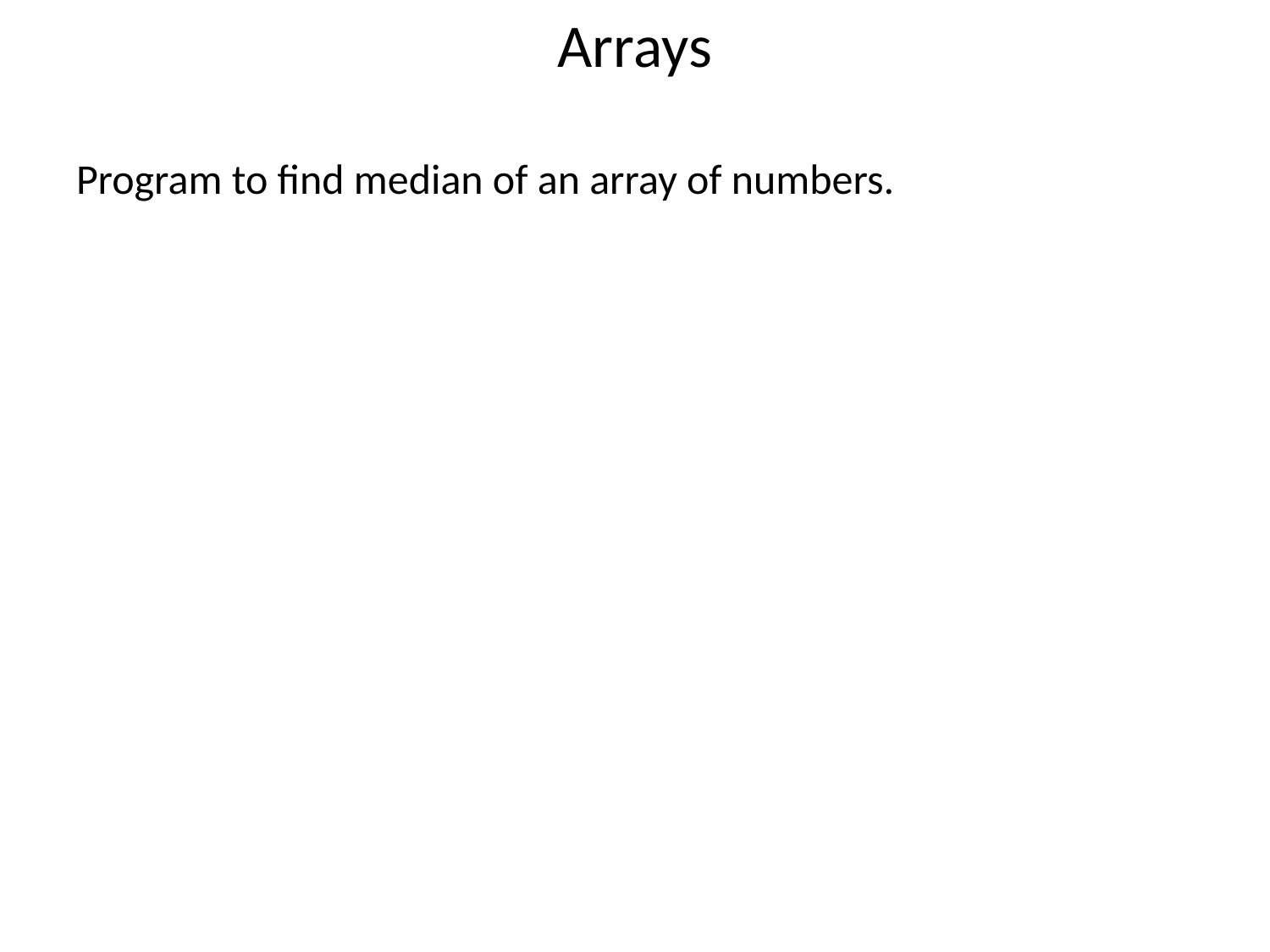

# Arrays

Program to find median of an array of numbers.